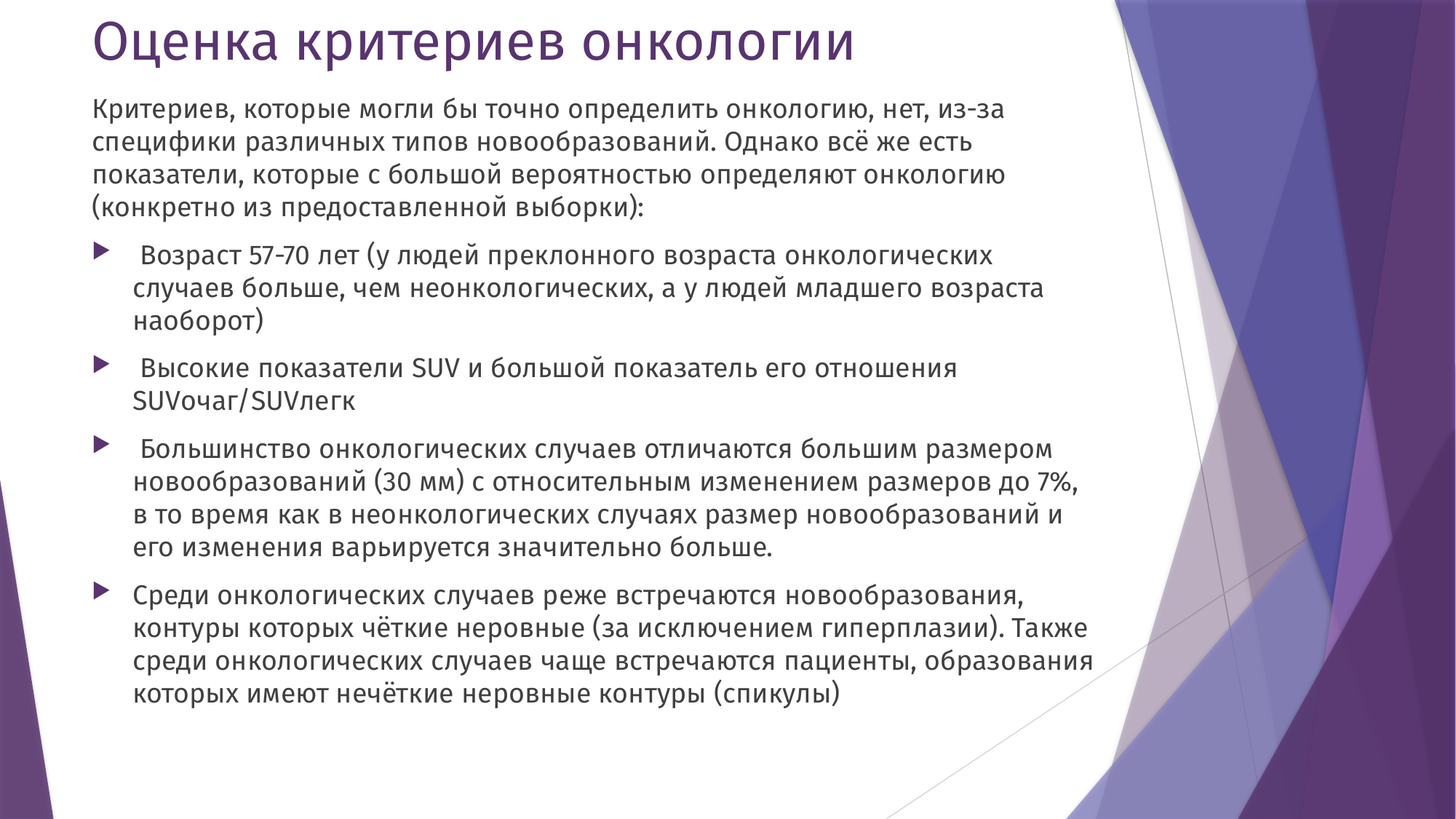

# Оценка критериев онкологии
Критериев, которые могли бы точно определить онкологию, нет, из-за специфики различных типов новообразований. Однако всё же есть показатели, которые с большой вероятностью определяют онкологию (конкретно из предоставленной выборки):
 Возраст 57-70 лет (у людей преклонного возраста онкологических случаев больше, чем неонкологических, а у людей младшего возраста наоборот)
 Высокие показатели SUV и большой показатель его отношения SUVочаг/SUVлегк
 Большинство онкологических случаев отличаются большим размером новообразований (30 мм) с относительным изменением размеров до 7%, в то время как в неонкологических случаях размер новообразований и его изменения варьируется значительно больше.
Среди онкологических случаев реже встречаются новообразования, контуры которых чёткие неровные (за исключением гиперплазии). Также среди онкологических случаев чаще встречаются пациенты, образования которых имеют нечёткие неровные контуры (спикулы)